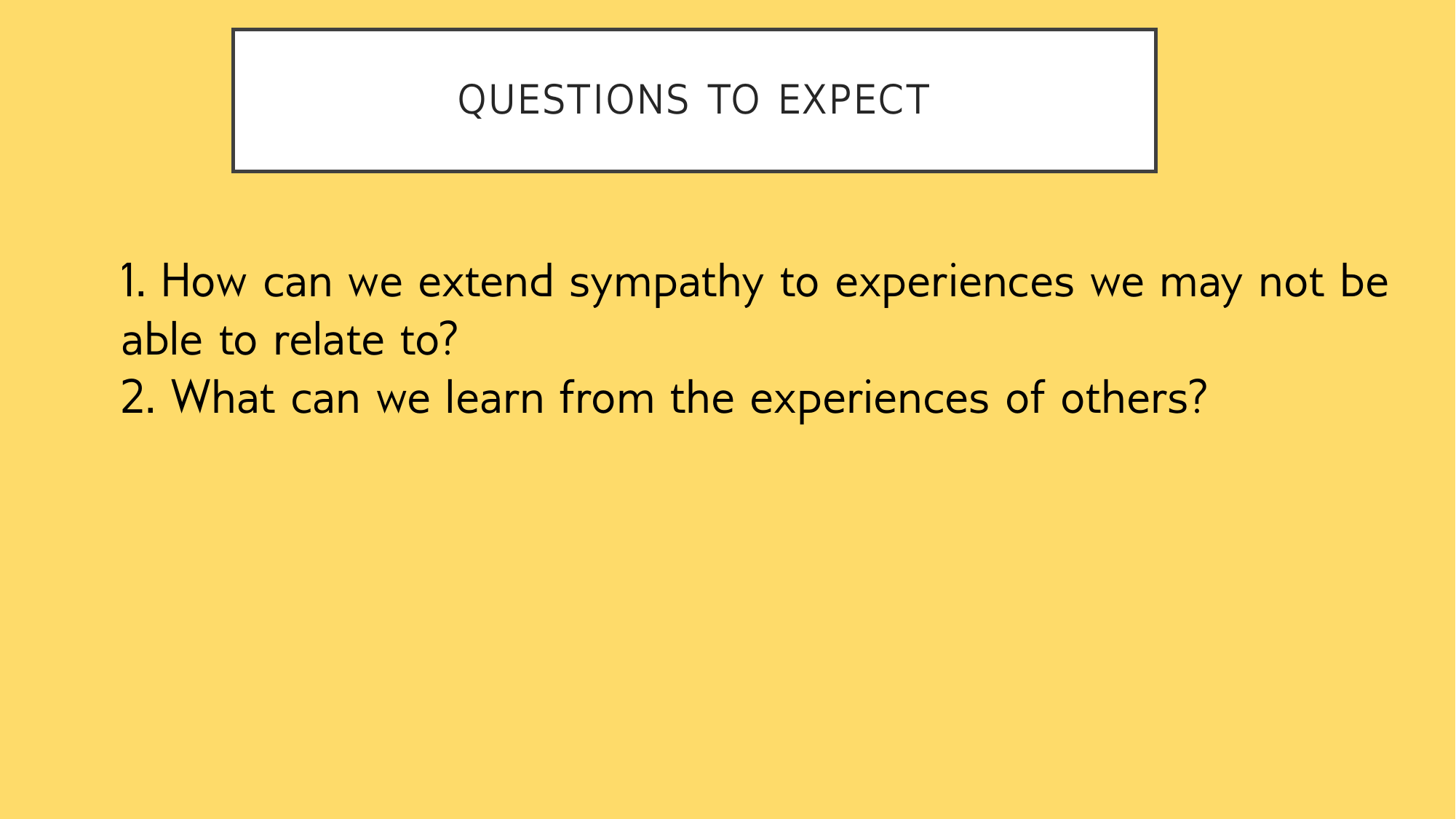

# Questions to Expect
1. How can we extend sympathy to experiences we may not be able to relate to?
2. What can we learn from the experiences of others?